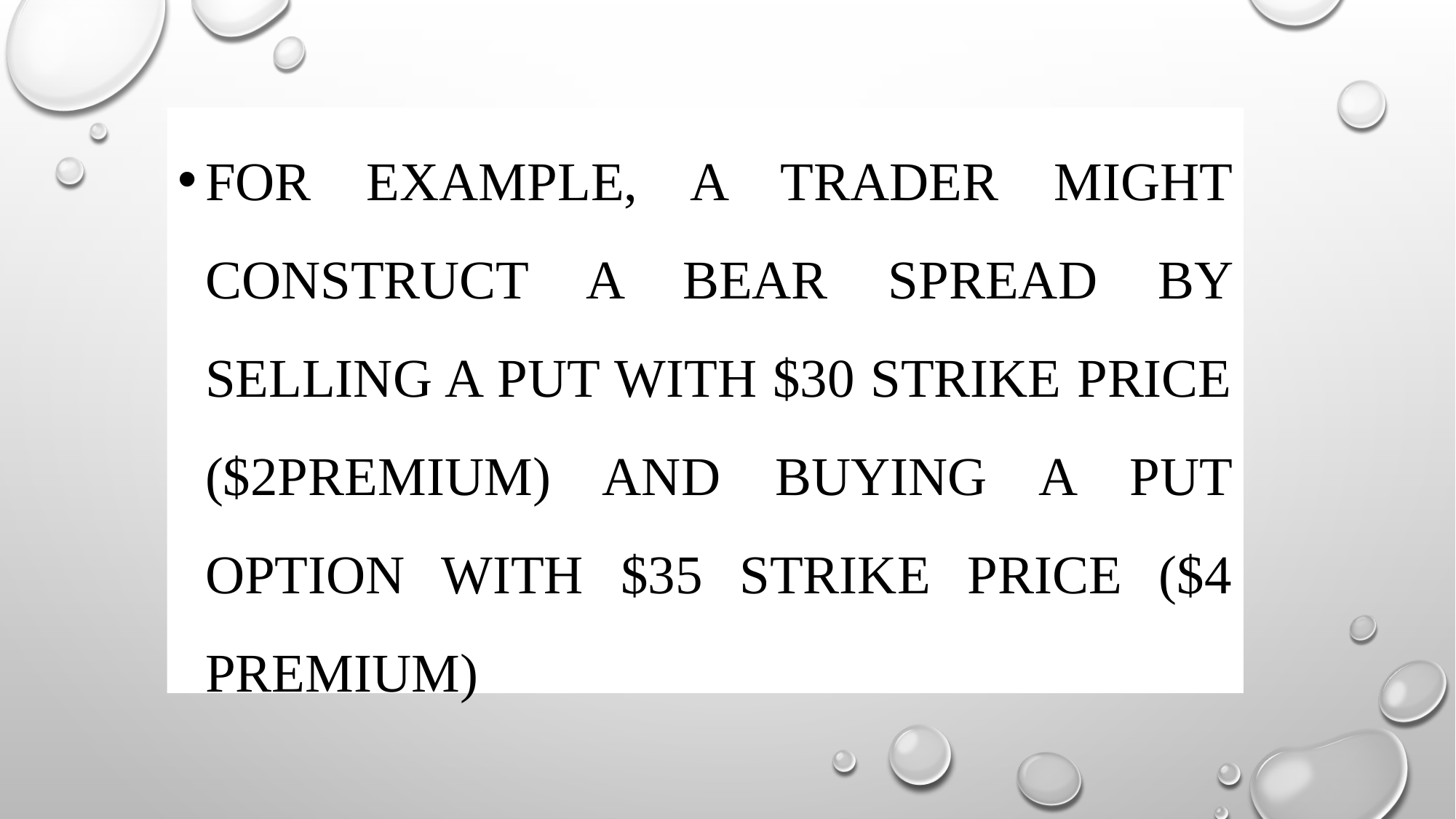

For example, a trader might construct a bear spread by selling a put with $30 strike price ($2premium) and buying a put option with $35 strike price ($4 premium)